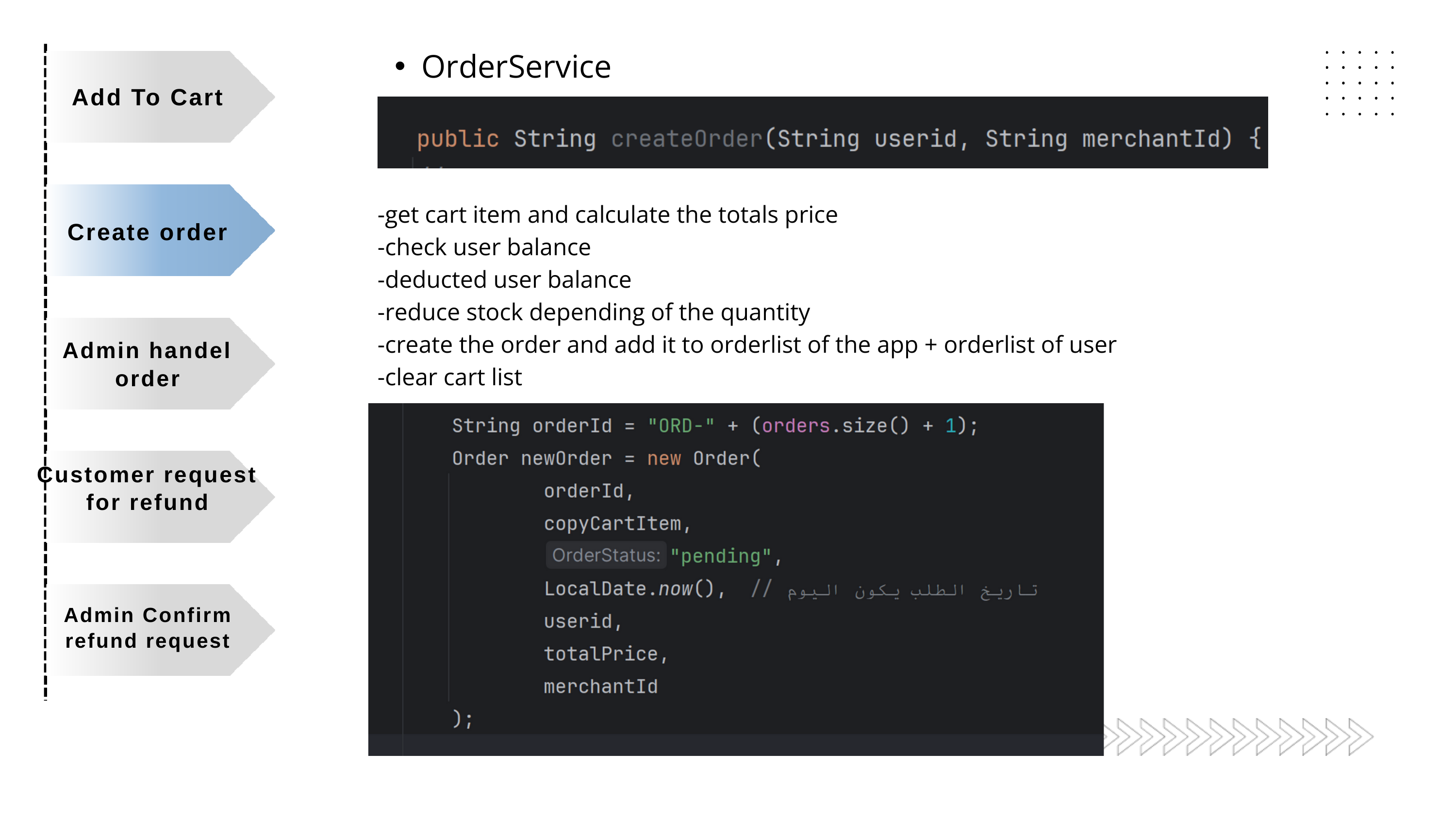

OrderService

Add To Cart

-get cart item and calculate the totals price
-check user balance
-deducted user balance
-reduce stock depending of the quantity
-create the order and add it to orderlist of the app + orderlist of user
-clear cart list

Create order

Admin handel order

Customer request for refund

Admin Confirm
refund request